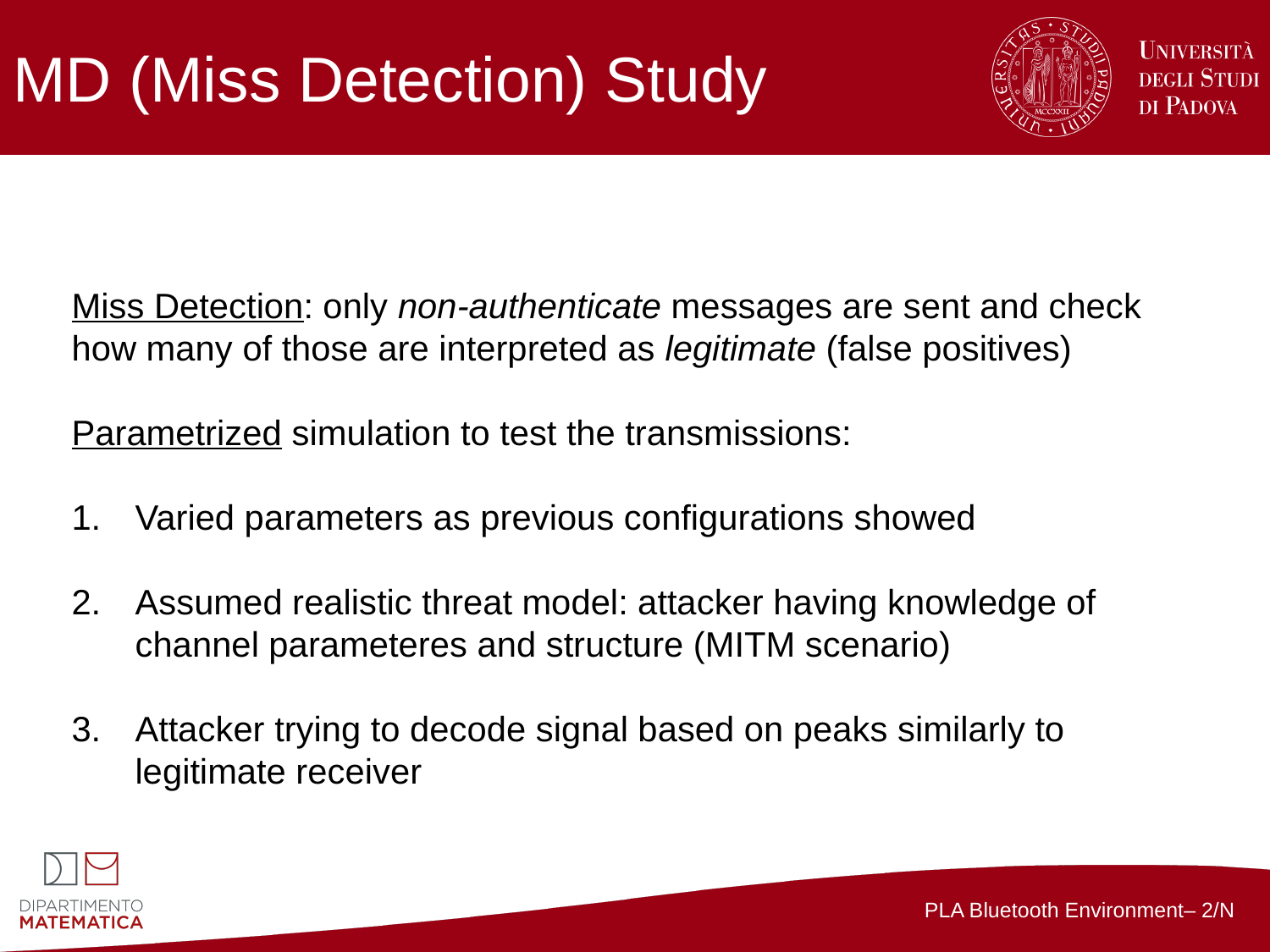

# MD (Miss Detection) Study
Miss Detection: only non-authenticate messages are sent and check how many of those are interpreted as legitimate (false positives)

Parametrized simulation to test the transmissions:

Varied parameters as previous configurations showed

Assumed realistic threat model: attacker having knowledge of channel parameteres and structure (MITM scenario)

Attacker trying to decode signal based on peaks similarly to legitimate receiver
PLA Bluetooth Environment– 2/N